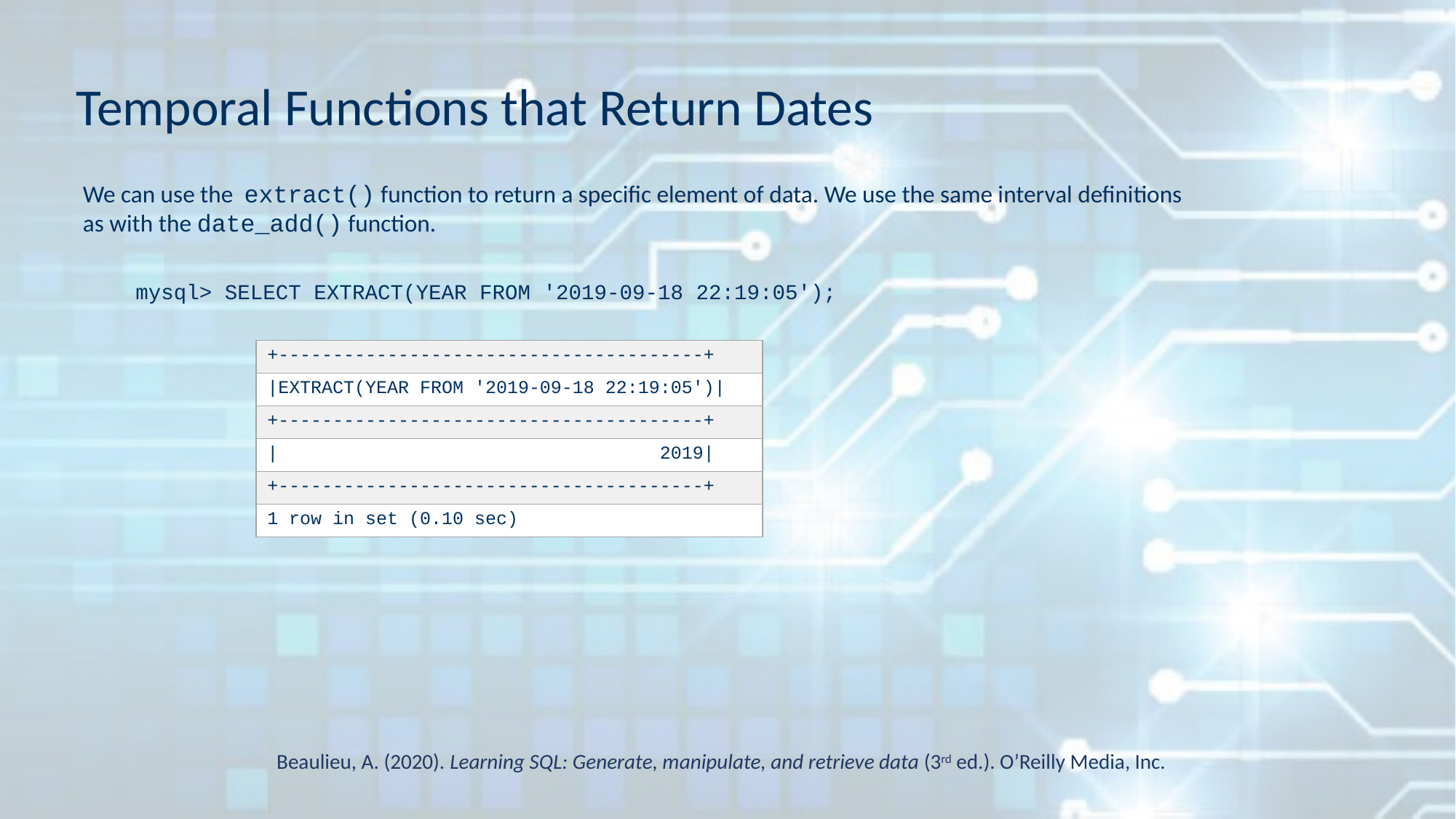

# Temporal Functions that Return Dates
We can use the  extract() function to return a specific element of data. We use the same interval definitions as with the date_add() function.
mysql> SELECT EXTRACT(YEAR FROM '2019-09-18 22:19:05');
| +---------------------------------------+ |
| --- |
| |EXTRACT(YEAR FROM '2019-09-18 22:19:05')| |
| +---------------------------------------+ |
| | 2019| |
| +---------------------------------------+ |
| 1 row in set (0.10 sec) |